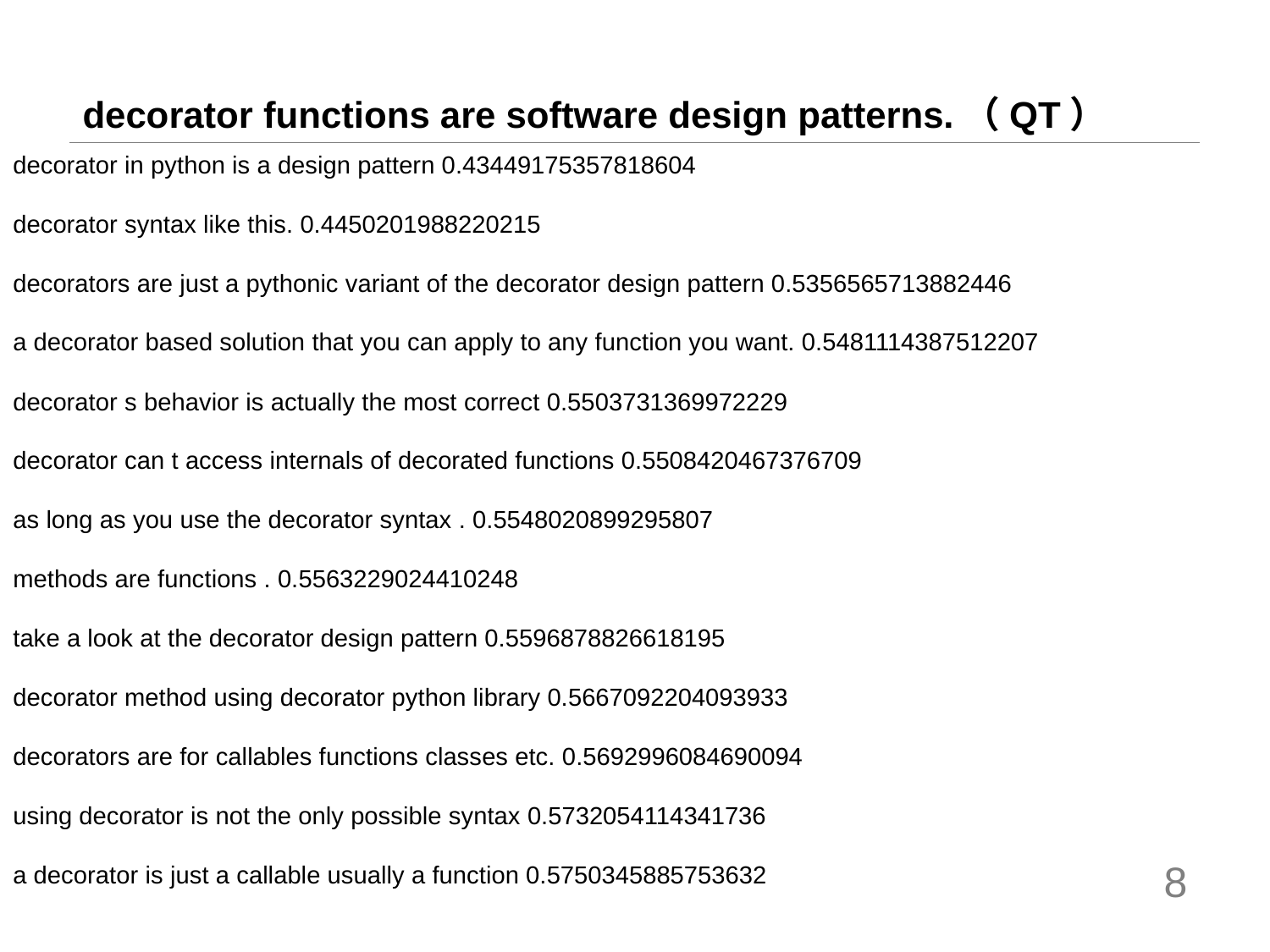

# decorator functions are software design patterns.（QT）
decorator in python is a design pattern 0.43449175357818604

decorator syntax like this. 0.4450201988220215

decorators are just a pythonic variant of the decorator design pattern 0.5356565713882446

a decorator based solution that you can apply to any function you want. 0.5481114387512207

decorator s behavior is actually the most correct 0.5503731369972229

decorator can t access internals of decorated functions 0.5508420467376709

as long as you use the decorator syntax . 0.5548020899295807

methods are functions . 0.5563229024410248

take a look at the decorator design pattern 0.5596878826618195

decorator method using decorator python library 0.5667092204093933

decorators are for callables functions classes etc. 0.5692996084690094

using decorator is not the only possible syntax 0.5732054114341736

a decorator is just a callable usually a function 0.5750345885753632
8